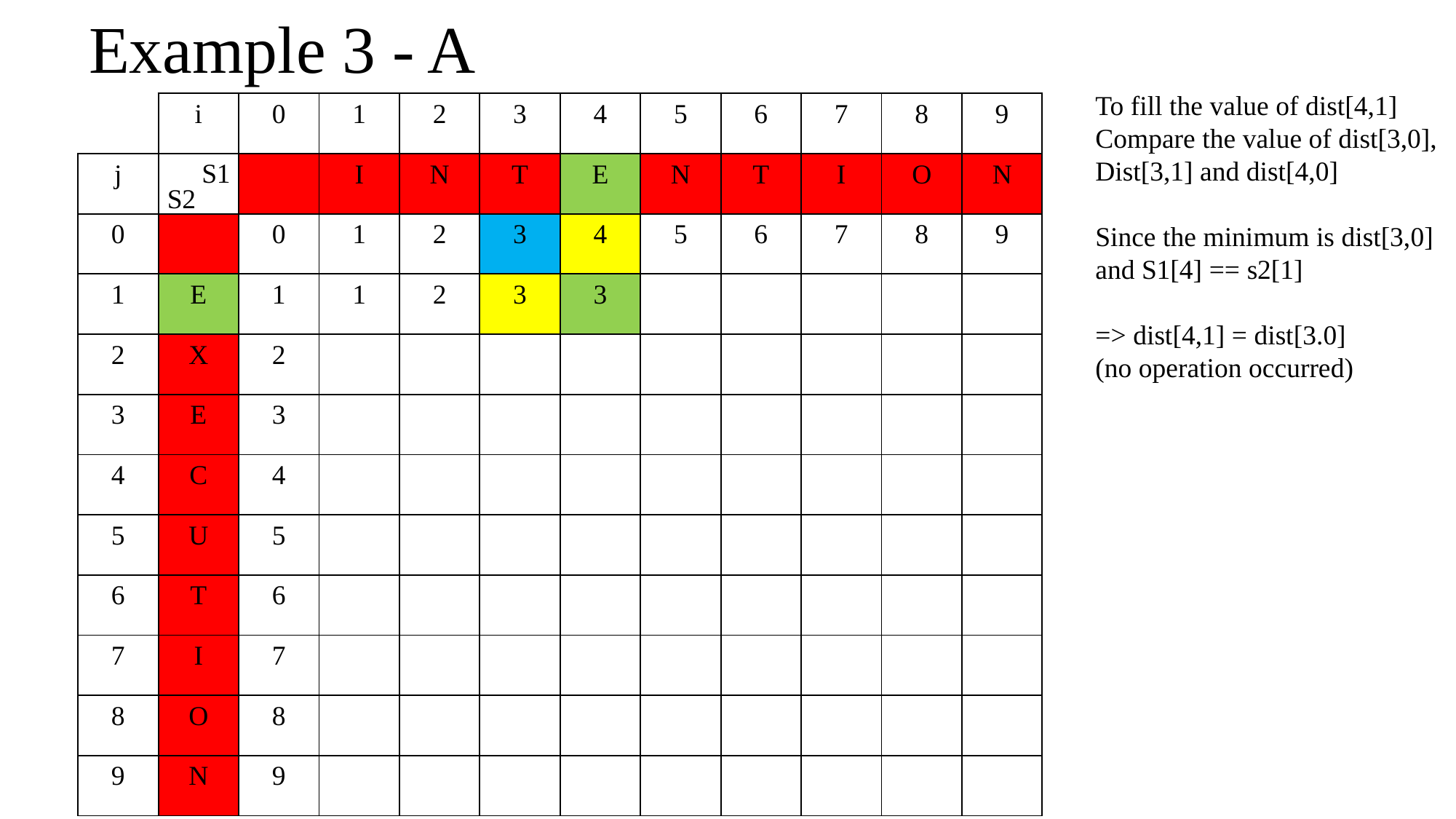

# Example 3 - A
To fill the value of dist[4,1]
Compare the value of dist[3,0],
Dist[3,1] and dist[4,0]

Since the minimum is dist[3,0] and S1[4] == s2[1]

=> dist[4,1] = dist[3.0]
(no operation occurred)
|  | i | 0 | 1 | 2 | 3 | 4 | 5 | 6 | 7 | 8 | 9 |
| --- | --- | --- | --- | --- | --- | --- | --- | --- | --- | --- | --- |
| j |  |  | I | N | T | E | N | T | I | O | N |
| 0 |  | 0 | 1 | 2 | 3 | 4 | 5 | 6 | 7 | 8 | 9 |
| 1 | E | 1 |  |  |  |  |  |  |  |  |  |
| 2 | X | 2 |  |  |  |  |  |  |  |  |  |
| 3 | E | 3 |  |  |  |  |  |  |  |  |  |
| 4 | C | 4 |  |  |  |  |  |  |  |  |  |
| 5 | U | 5 |  |  |  |  |  |  |  |  |  |
| 6 | T | 6 |  |  |  |  |  |  |  |  |  |
| 7 | I | 7 |  |  |  |  |  |  |  |  |  |
| 8 | O | 8 |  |  |  |  |  |  |  |  |  |
| 9 | N | 9 |  |  |  |  |  |  |  |  |  |
|  | i | 0 | 1 | 2 | 3 | 4 | 5 | 6 | 7 | 8 | 9 |
| --- | --- | --- | --- | --- | --- | --- | --- | --- | --- | --- | --- |
| j |  |  | I | N | T | E | N | T | I | O | N |
| 0 |  | 0 | 1 | 2 | 3 | 4 | 5 | 6 | 7 | 8 | 9 |
| 1 | E | 1 | 1 | 2 | 3 | 3 |  |  |  |  |  |
| 2 | X | 2 |  |  |  |  |  |  |  |  |  |
| 3 | E | 3 |  |  |  |  |  |  |  |  |  |
| 4 | C | 4 |  |  |  |  |  |  |  |  |  |
| 5 | U | 5 |  |  |  |  |  |  |  |  |  |
| 6 | T | 6 |  |  |  |  |  |  |  |  |  |
| 7 | I | 7 |  |  |  |  |  |  |  |  |  |
| 8 | O | 8 |  |  |  |  |  |  |  |  |  |
| 9 | N | 9 |  |  |  |  |  |  |  |  |  |
S1
S2